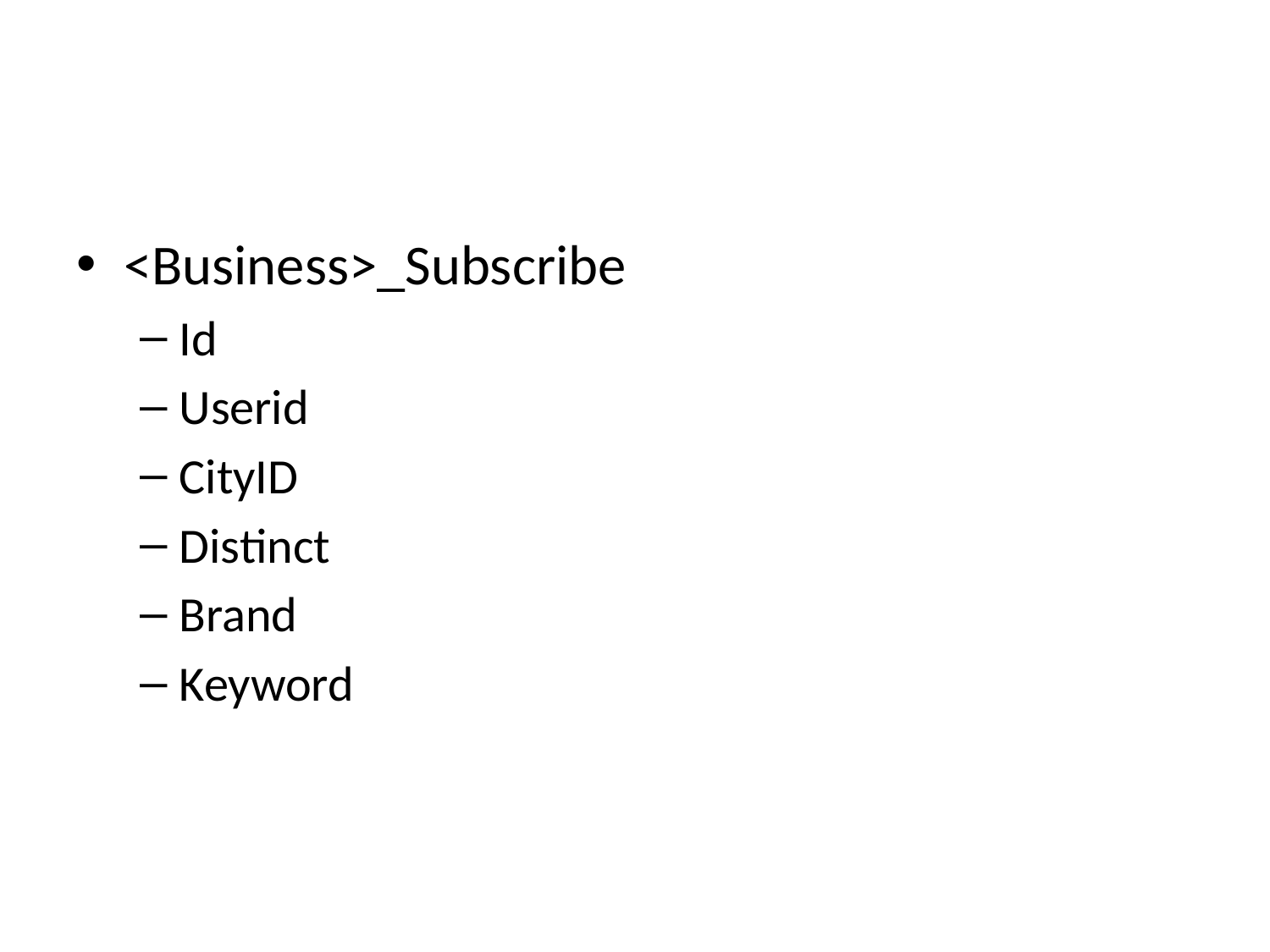

#
<Business>_Subscribe
Id
Userid
CityID
Distinct
Brand
Keyword